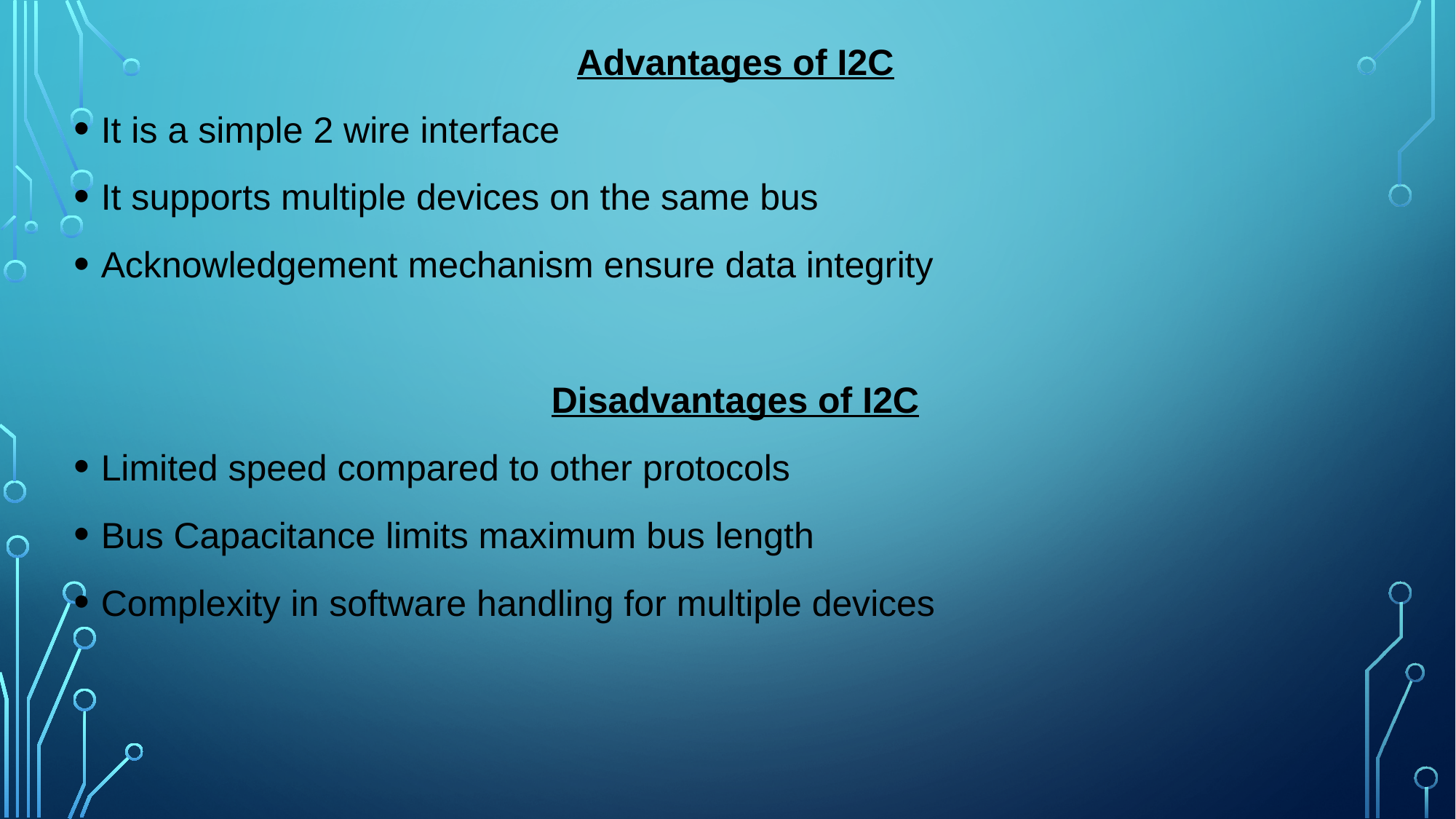

Advantages of I2C
It is a simple 2 wire interface
It supports multiple devices on the same bus
Acknowledgement mechanism ensure data integrity

Disadvantages of I2C
Limited speed compared to other protocols
Bus Capacitance limits maximum bus length
Complexity in software handling for multiple devices